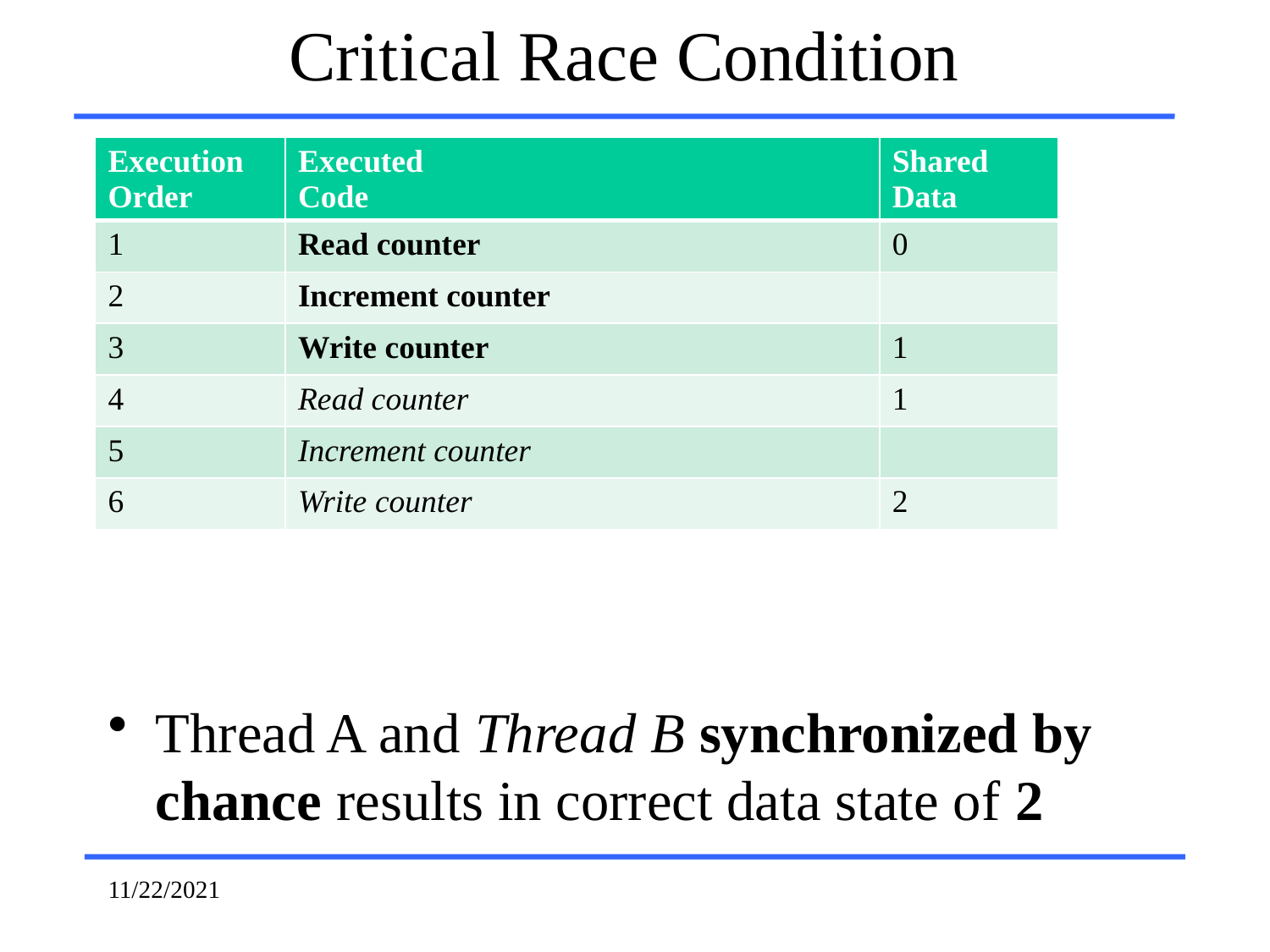

# Critical Race Condition

Thread A and Thread B synchronized by chance results in correct data state of 2
| Execution Order | Executed Code | Shared Data |
| --- | --- | --- |
| 1 | Read counter | 0 |
| 2 | Increment counter |  |
| 3 | Write counter | 1 |
| 4 | Read counter | 1 |
| 5 | Increment counter |  |
| 6 | Write counter | 2 |
11/22/2021